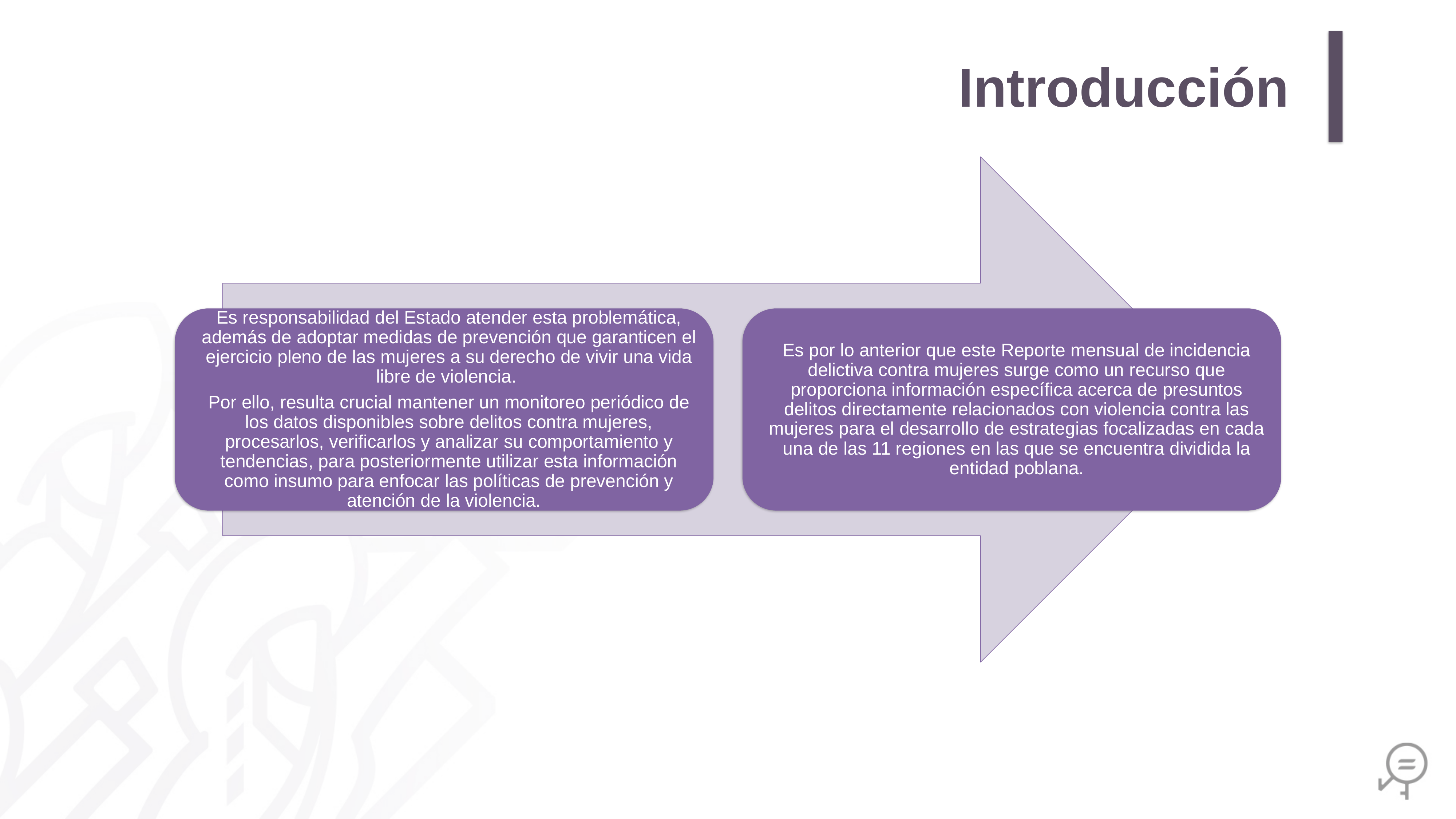

Introducción
Es responsabilidad del Estado atender esta problemática, además de adoptar medidas de prevención que garanticen el ejercicio pleno de las mujeres a su derecho de vivir una vida libre de violencia.
Por ello, resulta crucial mantener un monitoreo periódico de los datos disponibles sobre delitos contra mujeres, procesarlos, verificarlos y analizar su comportamiento y tendencias, para posteriormente utilizar esta información como insumo para enfocar las políticas de prevención y atención de la violencia.
Es por lo anterior que este Reporte mensual de incidencia delictiva contra mujeres surge como un recurso que proporciona información específica acerca de presuntos delitos directamente relacionados con violencia contra las mujeres para el desarrollo de estrategias focalizadas en cada una de las 11 regiones en las que se encuentra dividida la entidad poblana.